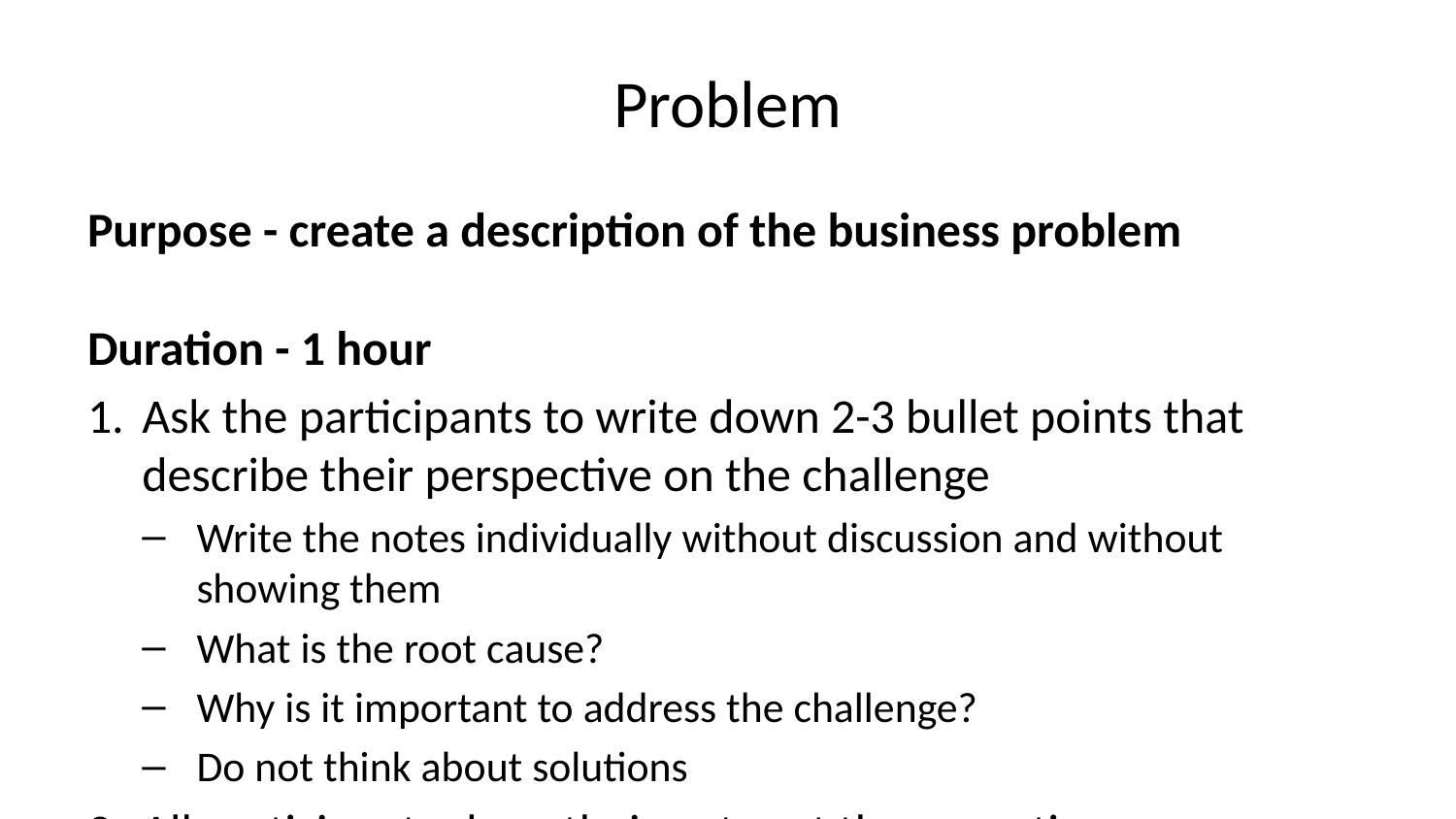

# Problem
Purpose - create a description of the business problem
Duration - 1 hour
Ask the participants to write down 2-3 bullet points that describe their perspective on the challenge
Write the notes individually without discussion and without showing them
What is the root cause?
Why is it important to address the challenge?
Do not think about solutions
All participants show their notes at the same time
The facilitator talks through each note in turn
The facilitator creates a summary note that captures the agreement and divergence of the team’s contributions
The facilitator asks for any further thoughts from the team and adds to the summary if necessary
The facilitator then leads an analysis of the summary to firm up the problem description and resolve any disagreements. The following questions can be used as a start point -
How does this damage the business?​
Will key business stakeholders recognise the problem?
What makes it significant​ to the business stakeholders?
What makes it important to do something now?​
What value will enterprise architects bring to the challenge?
The facilitator summarises the discussion under the following headings -
Problem statement highlighting the negative impact on the business
Who is impacted negatively by the problem?
Who benefits from the problem?
Why is is important now?
What important things don’t we know?
How can enterprise architects help?
Now it’s time to take a short break!